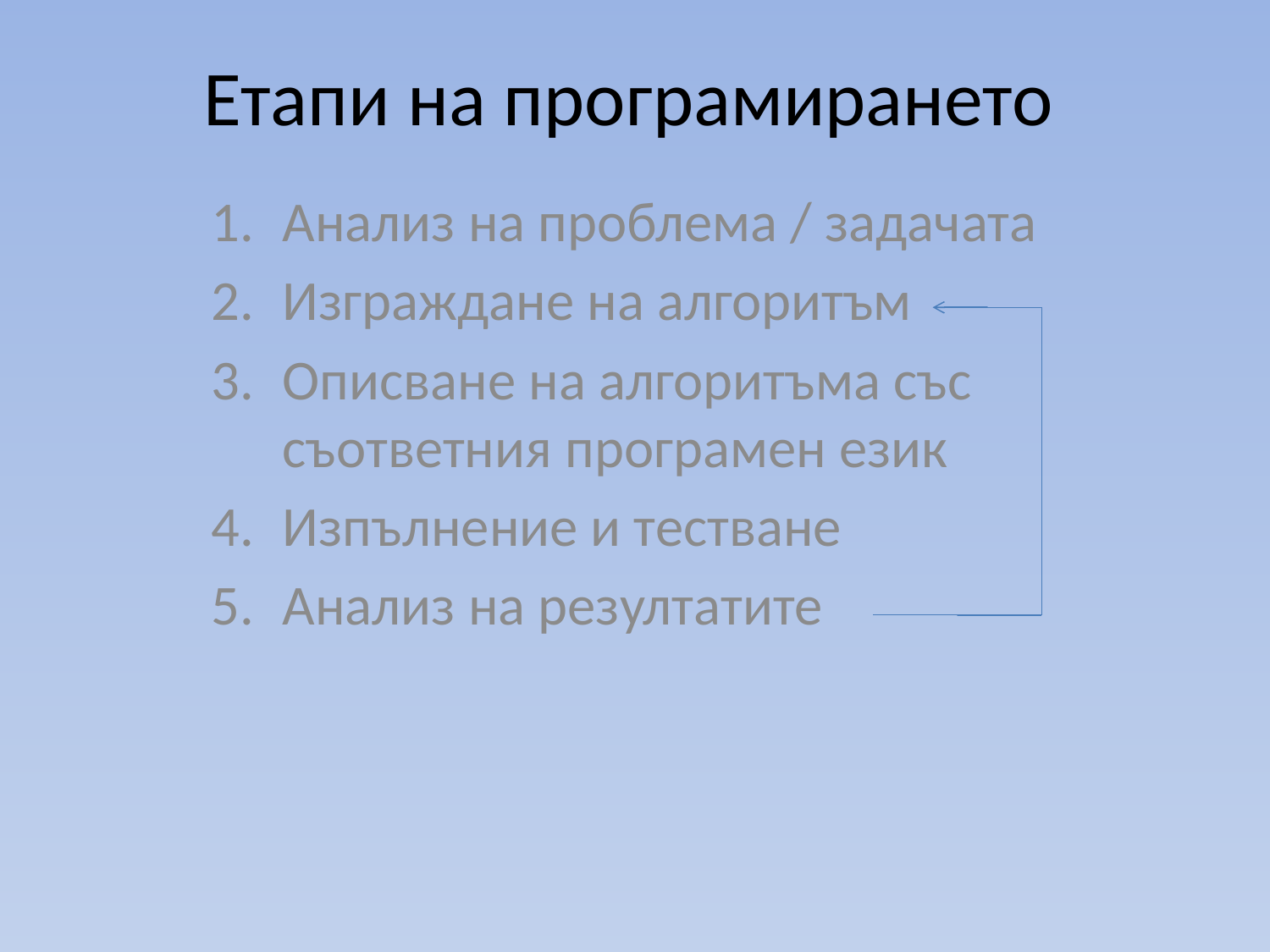

# Етапи на програмирането
Анализ на проблема / задачата
Изграждане на алгоритъм
Описване на алгоритъма със съответния програмен език
Изпълнение и тестване
Анализ на резултатите